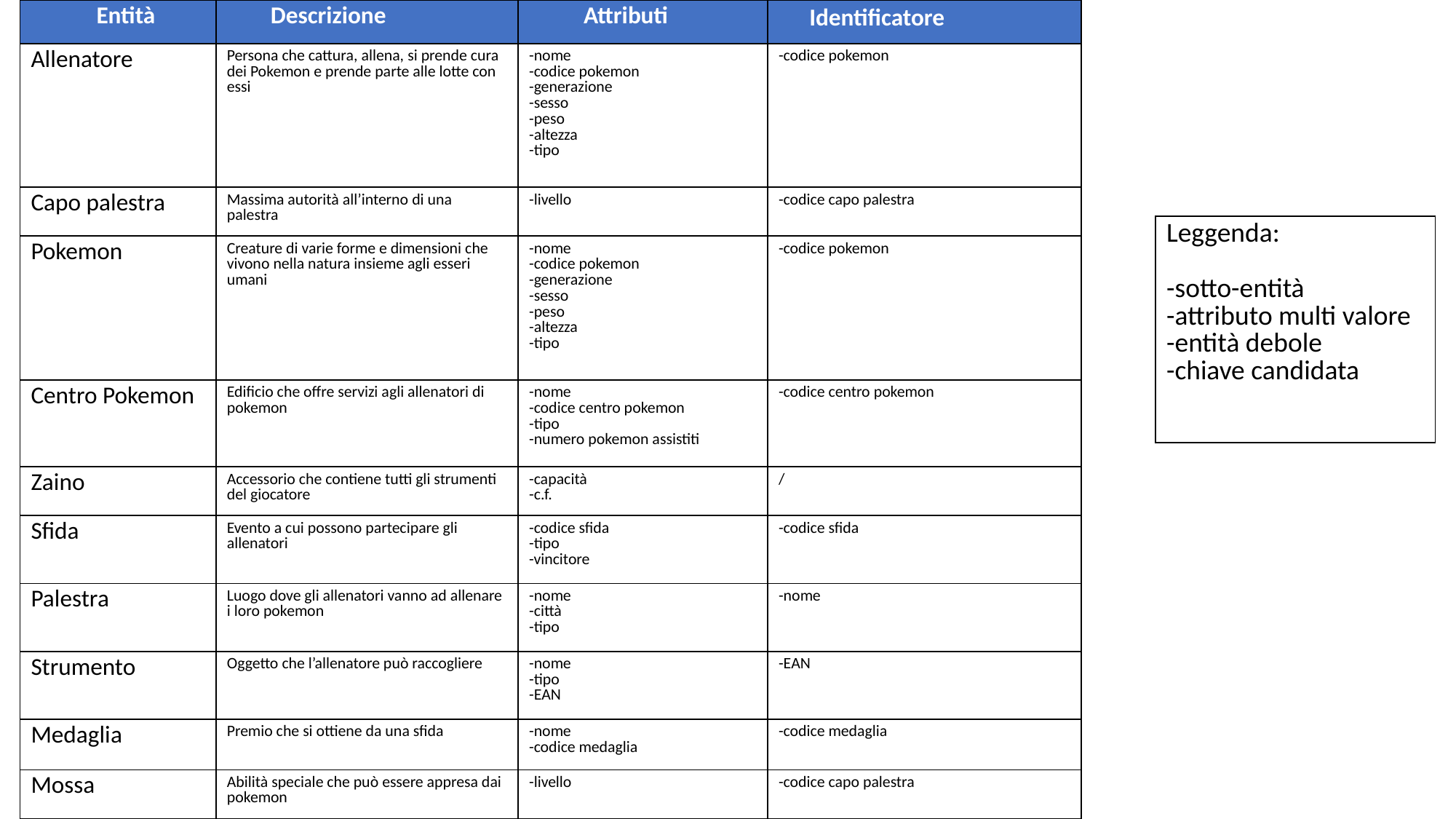

| Entità | Descrizione | Attributi | Identificatore |
| --- | --- | --- | --- |
| Allenatore | Persona che cattura, allena, si prende cura dei Pokemon e prende parte alle lotte con essi | -nome -codice pokemon -generazione -sesso -peso -altezza -tipo | -codice pokemon |
| Capo palestra | Massima autorità all’interno di una palestra | -livello | -codice capo palestra |
| Pokemon | Creature di varie forme e dimensioni che vivono nella natura insieme agli esseri umani | -nome -codice pokemon -generazione -sesso -peso -altezza -tipo | -codice pokemon |
| Centro Pokemon | Edificio che offre servizi agli allenatori di pokemon | -nome -codice centro pokemon -tipo -numero pokemon assistiti | -codice centro pokemon |
| Zaino | Accessorio che contiene tutti gli strumenti del giocatore | -capacità -c.f. | / |
| Sfida | Evento a cui possono partecipare gli allenatori | -codice sfida -tipo -vincitore | -codice sfida |
| Palestra | Luogo dove gli allenatori vanno ad allenare i loro pokemon | -nome -città -tipo | -nome |
| Strumento | Oggetto che l’allenatore può raccogliere | -nome -tipo -EAN | -EAN |
| Medaglia | Premio che si ottiene da una sfida | -nome -codice medaglia | -codice medaglia |
| Mossa | Abilità speciale che può essere appresa dai pokemon | -livello | -codice capo palestra |
| Leggenda: -sotto-entità -attributo multi valore -entità debole -chiave candidata |
| --- |